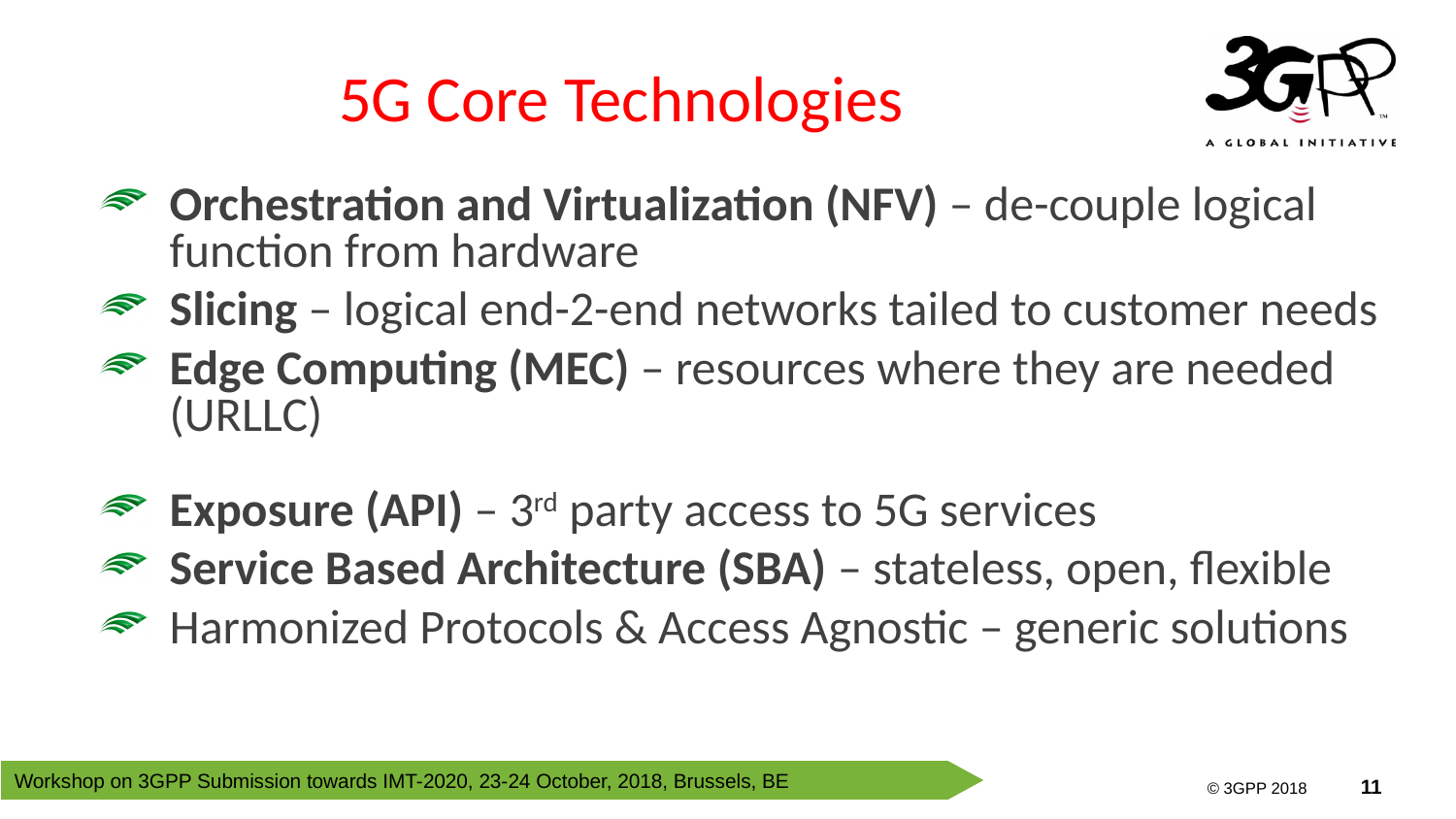

# 5G Core Technologies
Orchestration and Virtualization (NFV) – de-couple logical function from hardware
Slicing – logical end-2-end networks tailed to customer needs
Edge Computing (MEC) – resources where they are needed (URLLC)
Exposure (API) – 3rd party access to 5G services
Service Based Architecture (SBA) – stateless, open, flexible
Harmonized Protocols & Access Agnostic – generic solutions